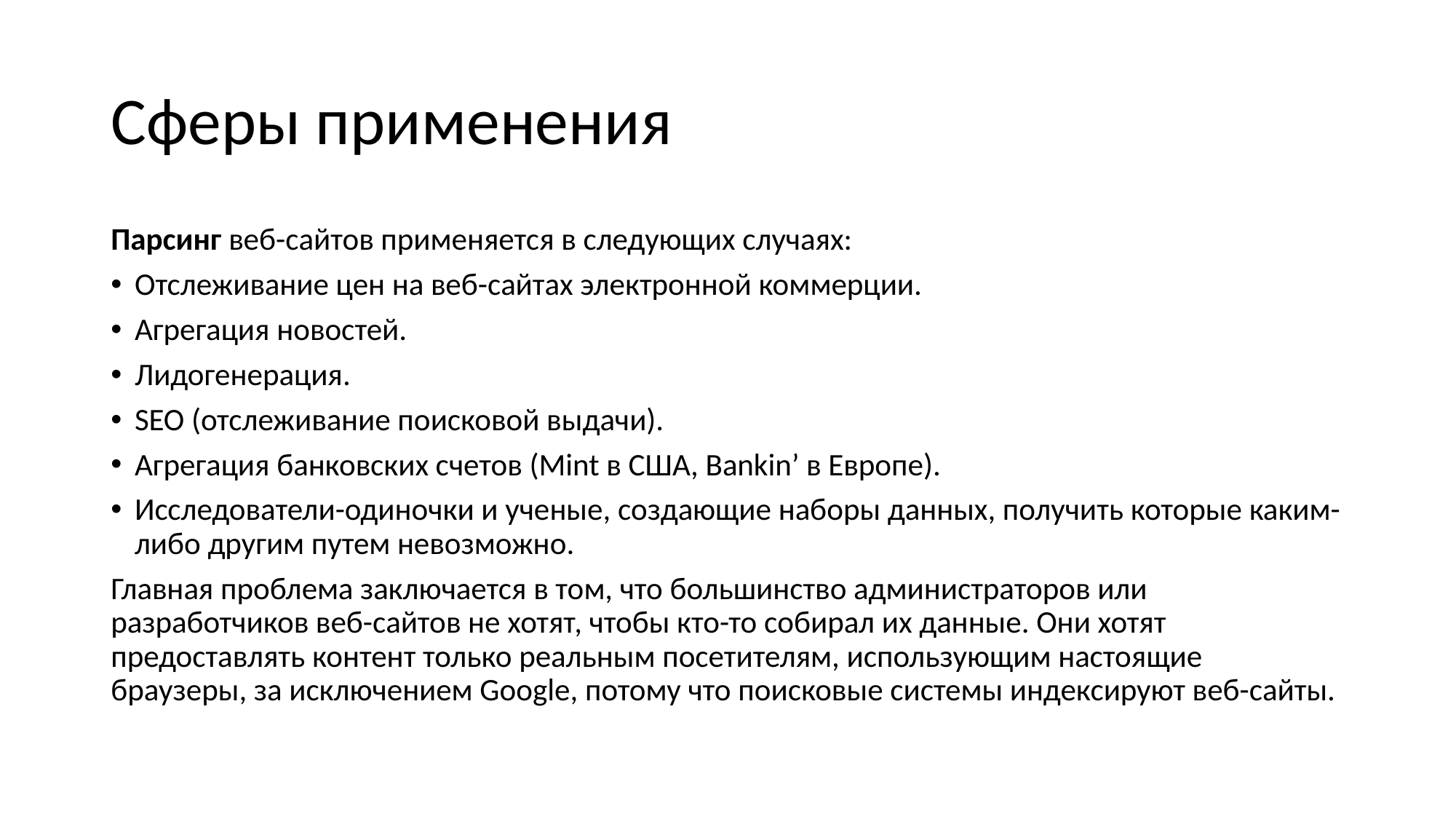

# Сферы применения
Парсинг веб-сайтов применяется в следующих случаях:
Отслеживание цен на веб-сайтах электронной коммерции.
Агрегация новостей.
Лидогенерация.
SEO (отслеживание поисковой выдачи).
Агрегация банковских счетов (Mint в США, Bankin’ в Европе).
Исследователи-одиночки и ученые, создающие наборы данных, получить которые каким-либо другим путем невозможно.
Главная проблема заключается в том, что большинство администраторов или разработчиков веб-сайтов не хотят, чтобы кто-то собирал их данные. Они хотят предоставлять контент только реальным посетителям, использующим настоящие браузеры, за исключением Google, потому что поисковые системы индексируют веб-сайты.